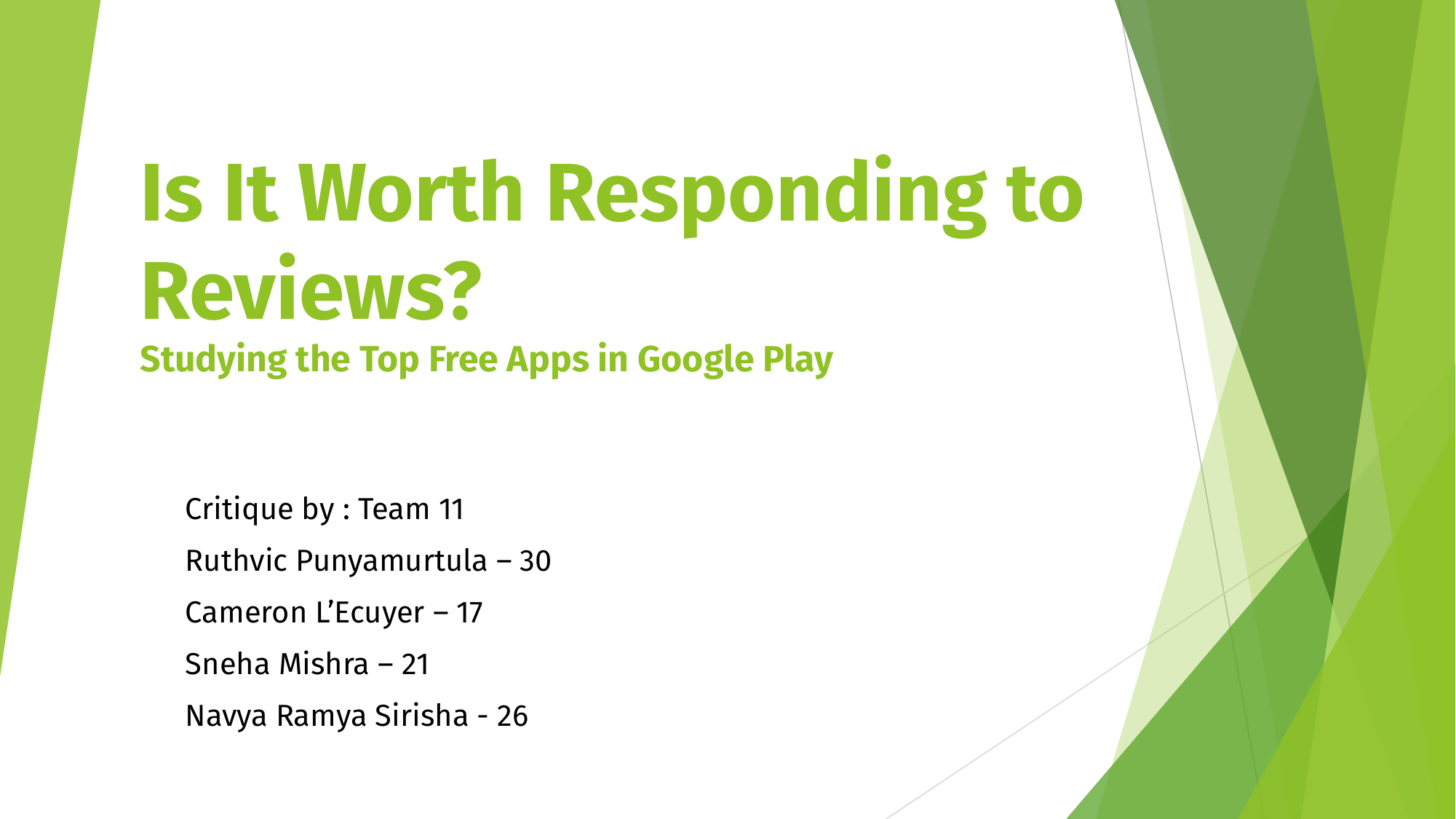

# Is It Worth Responding to Reviews? Studying the Top Free Apps in Google Play
Critique by : Team 11
Ruthvic Punyamurtula – 30
Cameron L’Ecuyer – 17
Sneha Mishra – 21
Navya Ramya Sirisha - 26